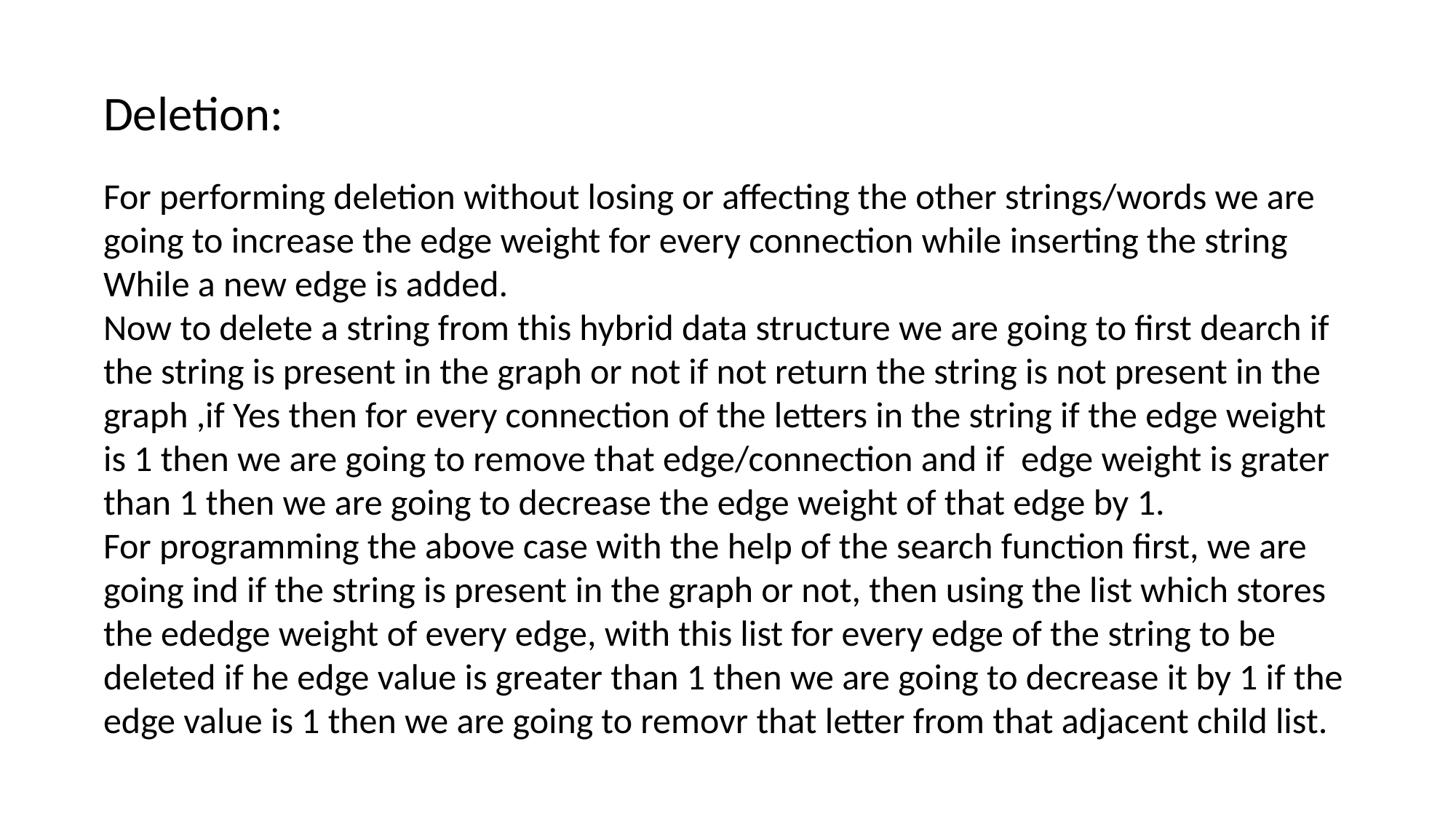

Deletion:

For performing deletion without losing or affecting the other strings/words we are going to increase the edge weight for every connection while inserting the string
While a new edge is added.
Now to delete a string from this hybrid data structure we are going to first dearch if the string is present in the graph or not if not return the string is not present in the graph ,if Yes then for every connection of the letters in the string if the edge weight is 1 then we are going to remove that edge/connection and if  edge weight is grater than 1 then we are going to decrease the edge weight of that edge by 1.
For programming the above case with the help of the search function first, we are going ind if the string is present in the graph or not, then using the list which stores the ededge weight of every edge, with this list for every edge of the string to be deleted if he edge value is greater than 1 then we are going to decrease it by 1 if the edge value is 1 then we are going to removr that letter from that adjacent child list.